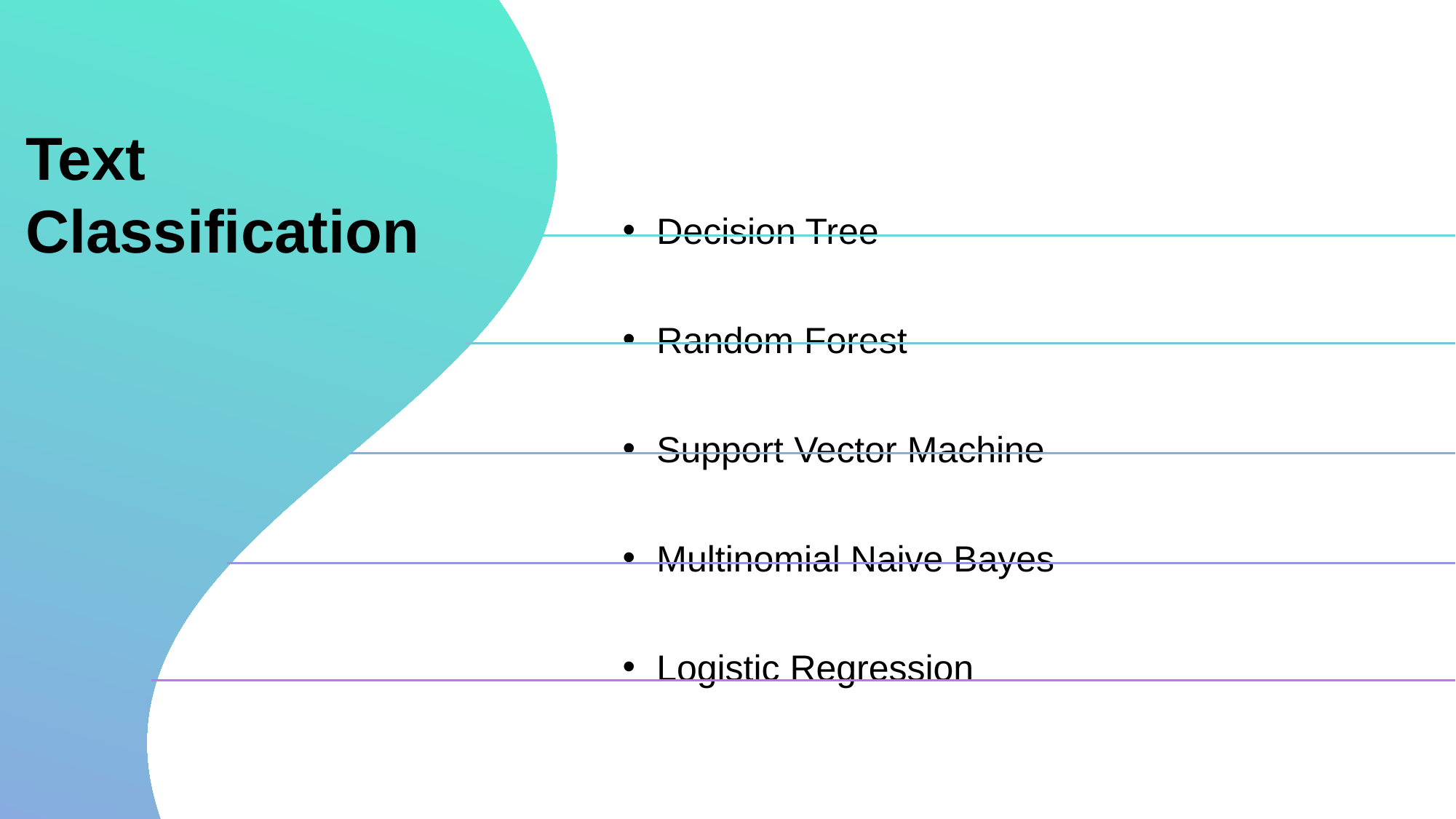

Text Classification
Decision Tree
Random Forest
Support Vector Machine
Multinomial Naive Bayes
Logistic Regression